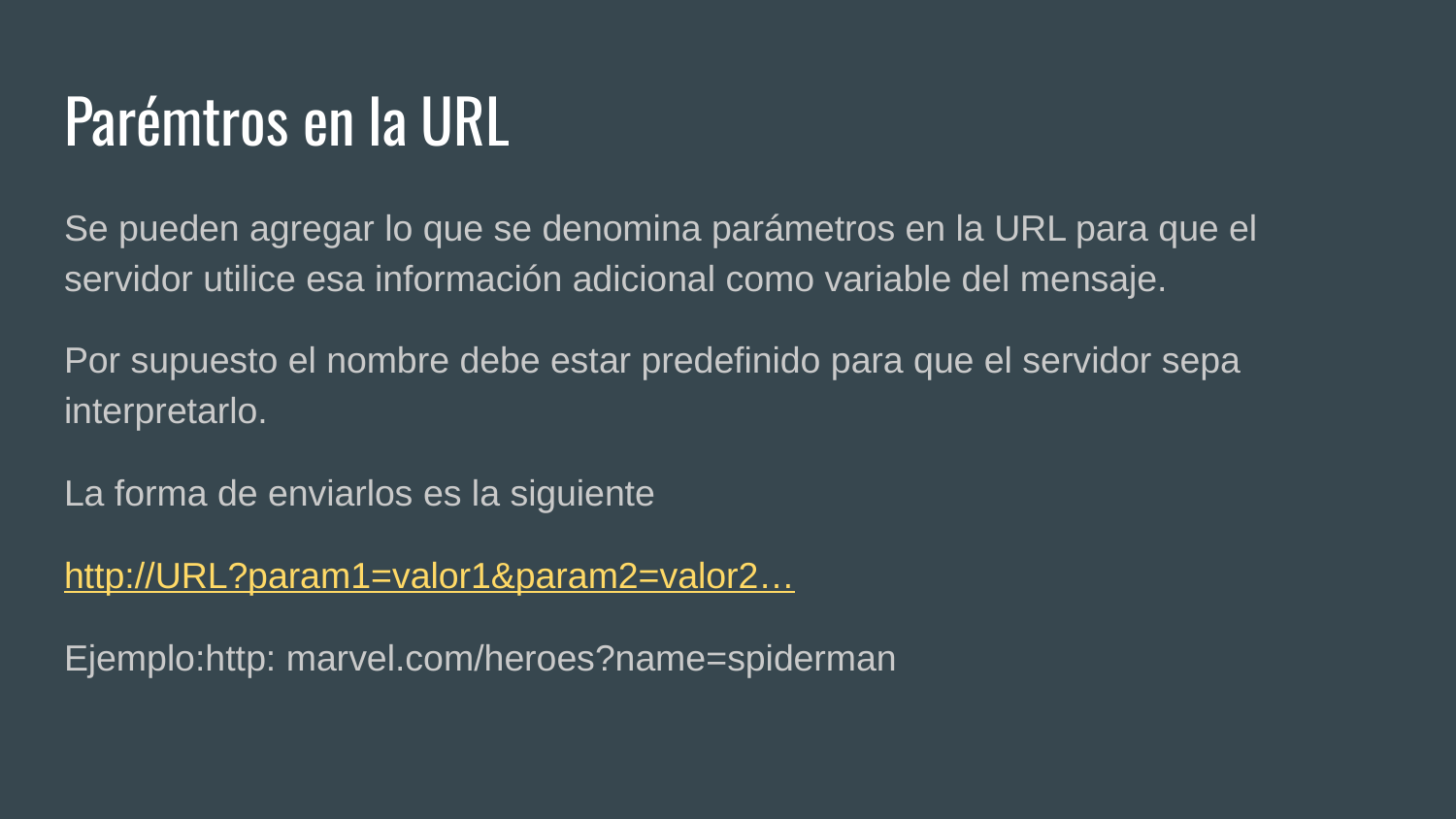

# Parémtros en la URL
Se pueden agregar lo que se denomina parámetros en la URL para que el servidor utilice esa información adicional como variable del mensaje.
Por supuesto el nombre debe estar predefinido para que el servidor sepa interpretarlo.
La forma de enviarlos es la siguiente
http://URL?param1=valor1&param2=valor2…
Ejemplo:http: marvel.com/heroes?name=spiderman